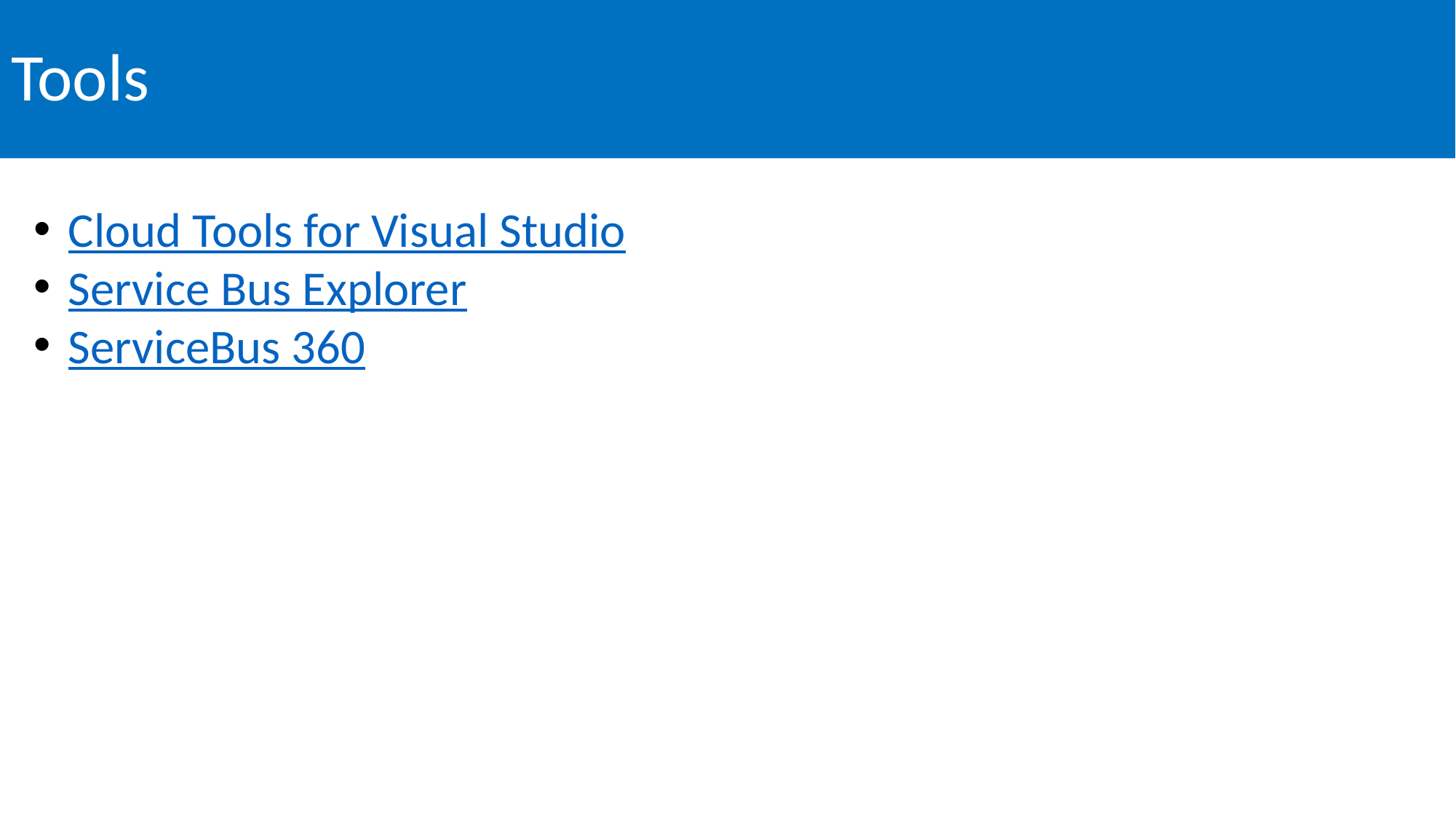

# Tools
Cloud Tools for Visual Studio
Service Bus Explorer
ServiceBus 360